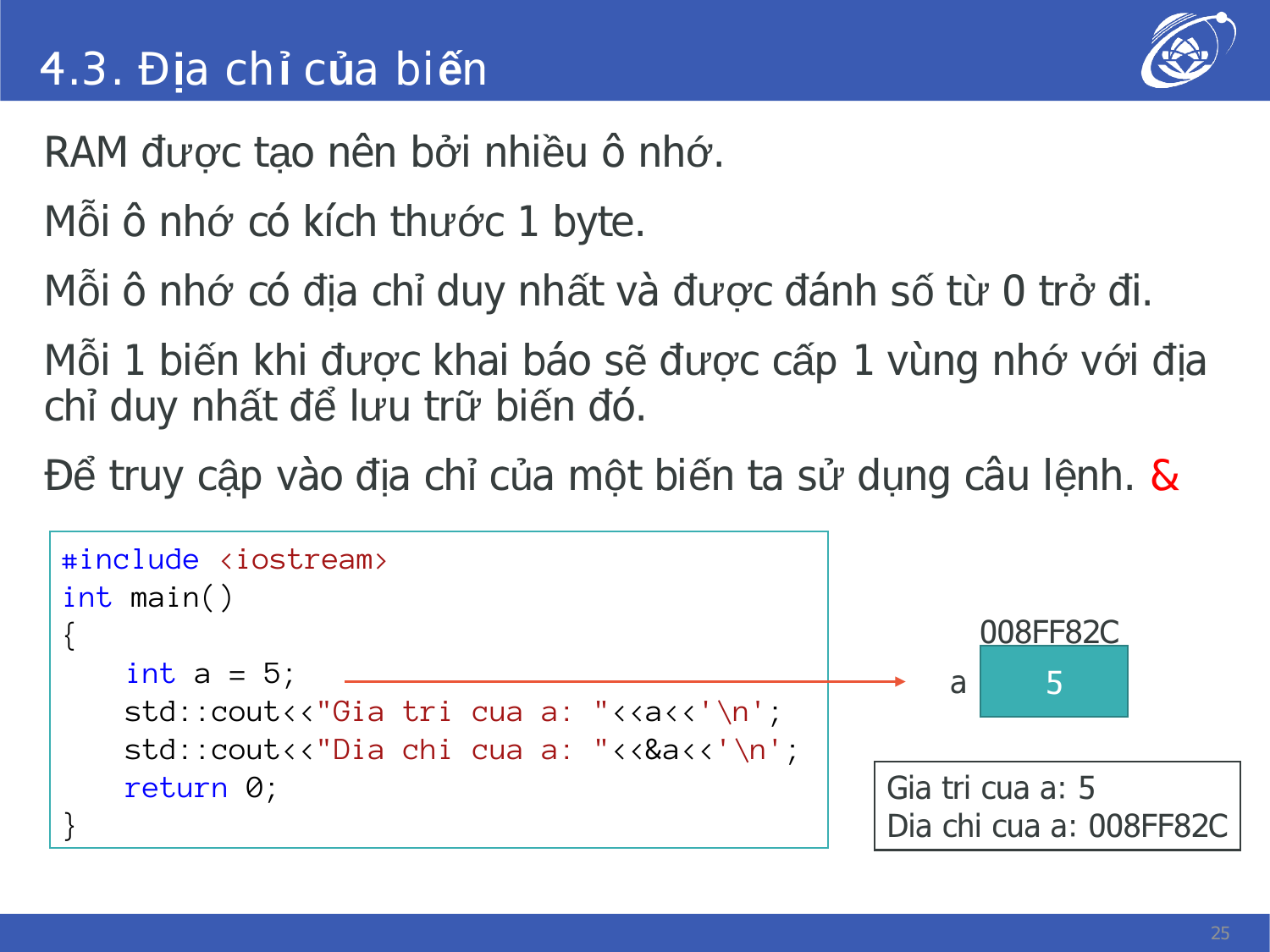

# 4.3. Địa chỉ của biến
RAM được tạo nên bởi nhiều ô nhớ.
Mỗi ô nhớ có kích thước 1 byte.
Mỗi ô nhớ có địa chỉ duy nhất và được đánh số từ 0 trở đi.
Mỗi 1 biến khi được khai báo sẽ được cấp 1 vùng nhớ với địa chỉ duy nhất để lưu trữ biến đó.
Để truy cập vào địa chỉ của một biến ta sử dụng câu lệnh. &

#include <iostream>
int main()
{
int a = 5;
std::cout<<"Gia tri cua a: "<<a<<'\n';
std::cout<<"Dia chi cua a: "<<&a<<'\n';
return 0;
}
008FF82C
5
a
Gia tri cua a: 5
Dia chi cua a: 008FF82C
25